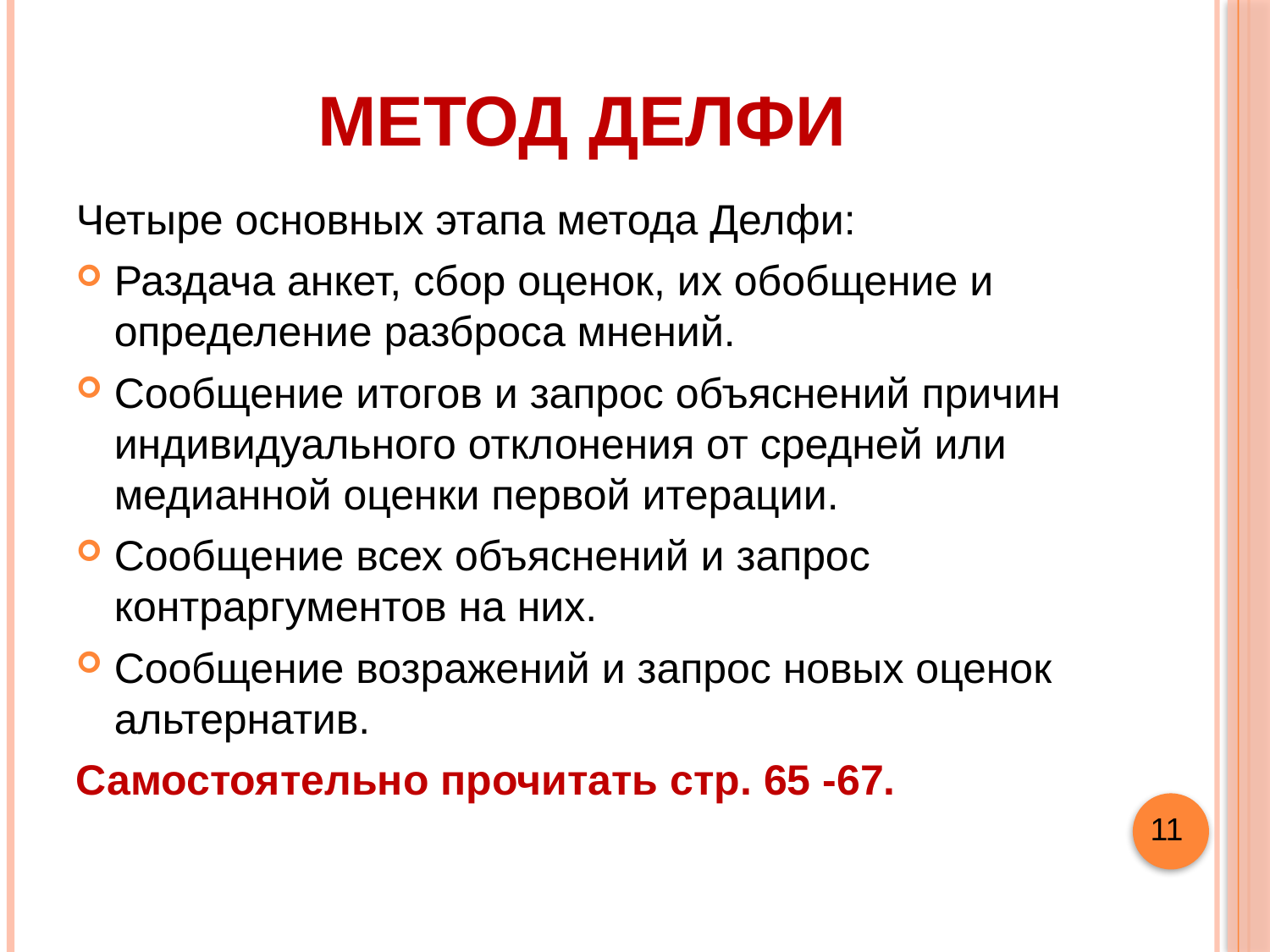

# Метод Делфи
Четыре основных этапа метода Делфи:
Раздача анкет, сбор оценок, их обобщение и определение разброса мнений.
Сообщение итогов и запрос объяснений причин индивидуального отклонения от средней или медианной оценки первой итерации.
Сообщение всех объяснений и запрос контраргументов на них.
Сообщение возражений и запрос новых оценок альтернатив.
Самостоятельно прочитать стр. 65 -67.
   11